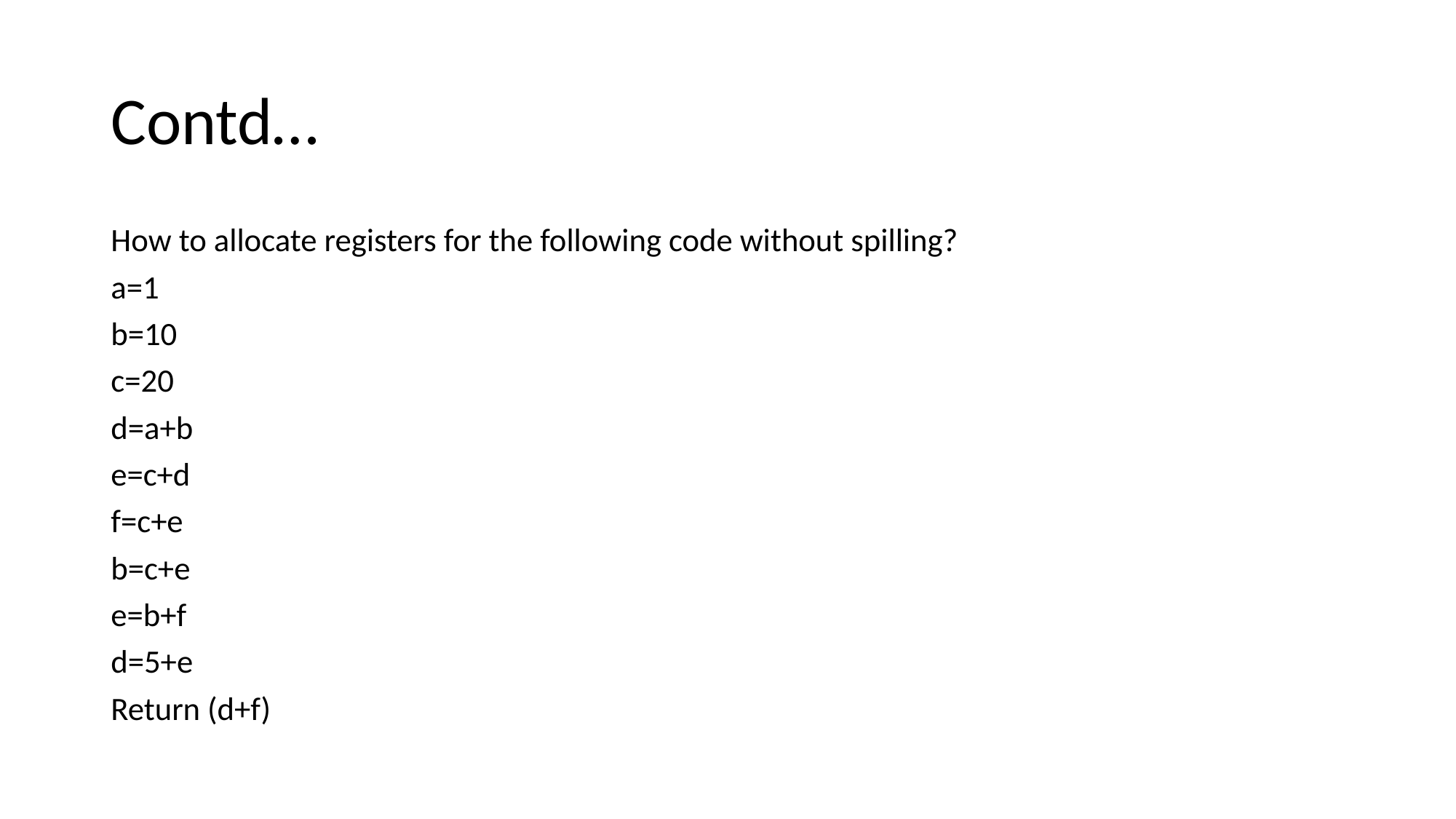

# Contd…
How to allocate registers for the following code without spilling?
a=1
b=10
c=20
d=a+b
e=c+d
f=c+e
b=c+e
e=b+f
d=5+e
Return (d+f)